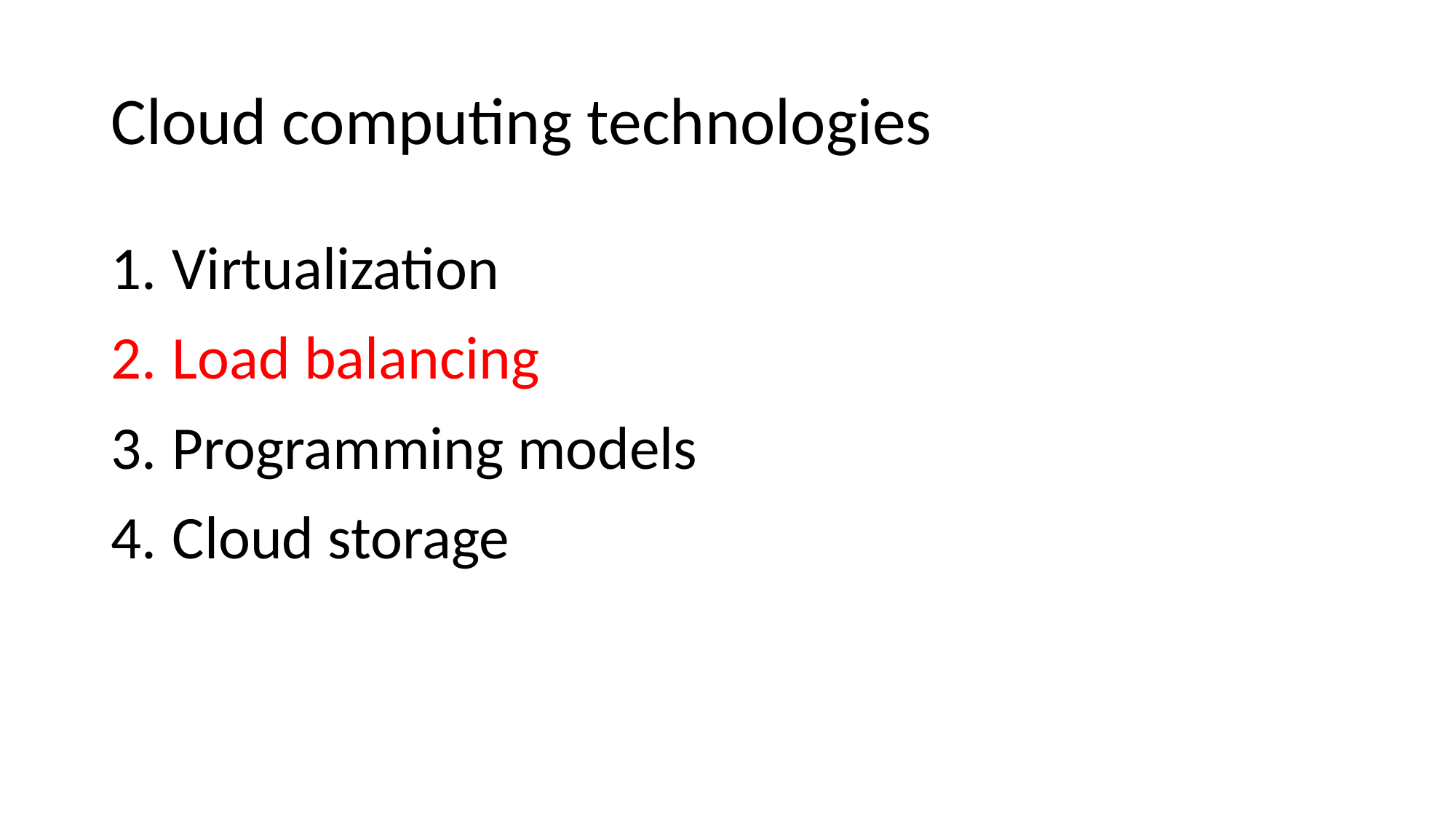

# Cloud computing technologies
Virtualization
Load balancing
Programming models
Cloud storage